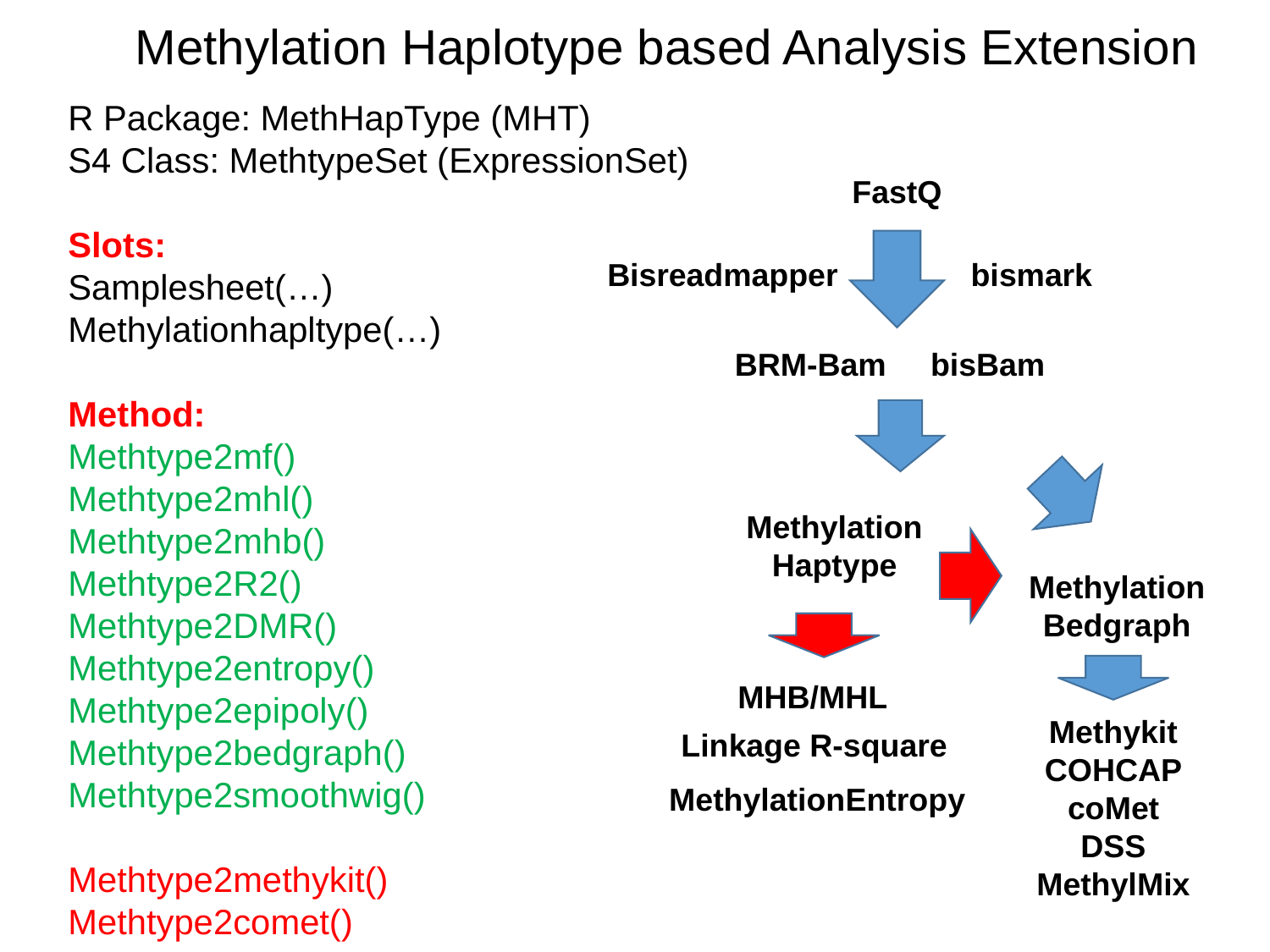

Methylation Haplotype based Analysis Extension
R Package: MethHapType (MHT)
S4 Class: MethtypeSet (ExpressionSet)

Slots:
Samplesheet(…)
Methylationhapltype(…)

Method:
Methtype2mf()
Methtype2mhl()
Methtype2mhb()
Methtype2R2()
Methtype2DMR()
Methtype2entropy()
Methtype2epipoly()
Methtype2bedgraph()
Methtype2smoothwig()

Methtype2methykit()
Methtype2comet()
FastQ

Bisreadmapper               bismark
BRM-Bam     bisBam

MethylationHaptype

Methylation Bedgraph

MHB/MHL
Methykit
COHCAP
coMet
DSS
MethylMix
Linkage R-square
MethylationEntropy